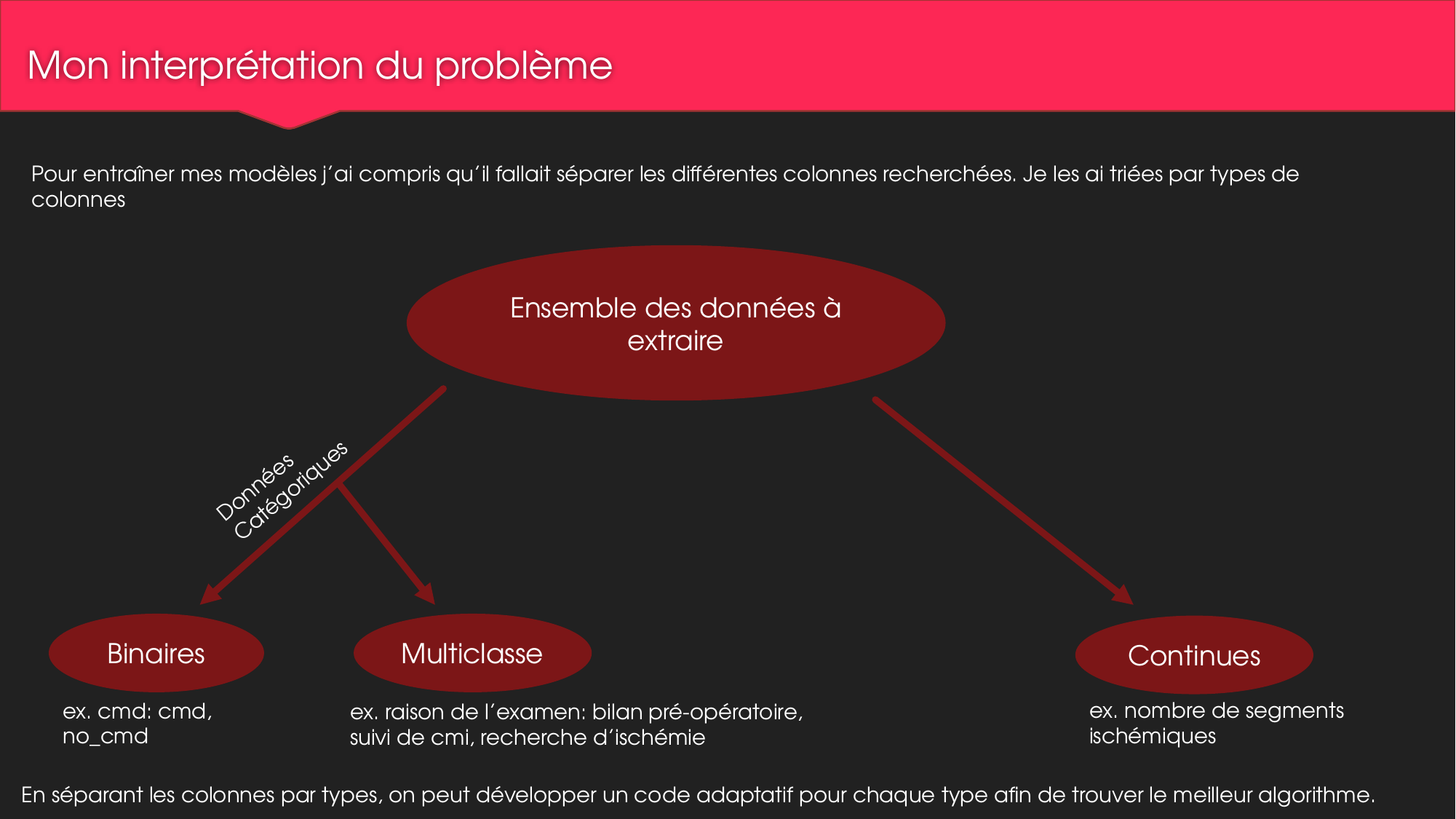

# Mon interprétation du problème
Pour entraîner mes modèles j’ai compris qu’il fallait séparer les différentes colonnes recherchées. Je les ai triées par types de colonnes
Ensemble des données à extraire
Données Catégoriques
Binaires
Multiclasse
Continues
ex. nombre de segments ischémiques
ex. cmd: cmd, no_cmd
ex. raison de l’examen: bilan pré-opératoire, suivi de cmi, recherche d’ischémie
En séparant les colonnes par types, on peut développer un code adaptatif pour chaque type afin de trouver le meilleur algorithme.